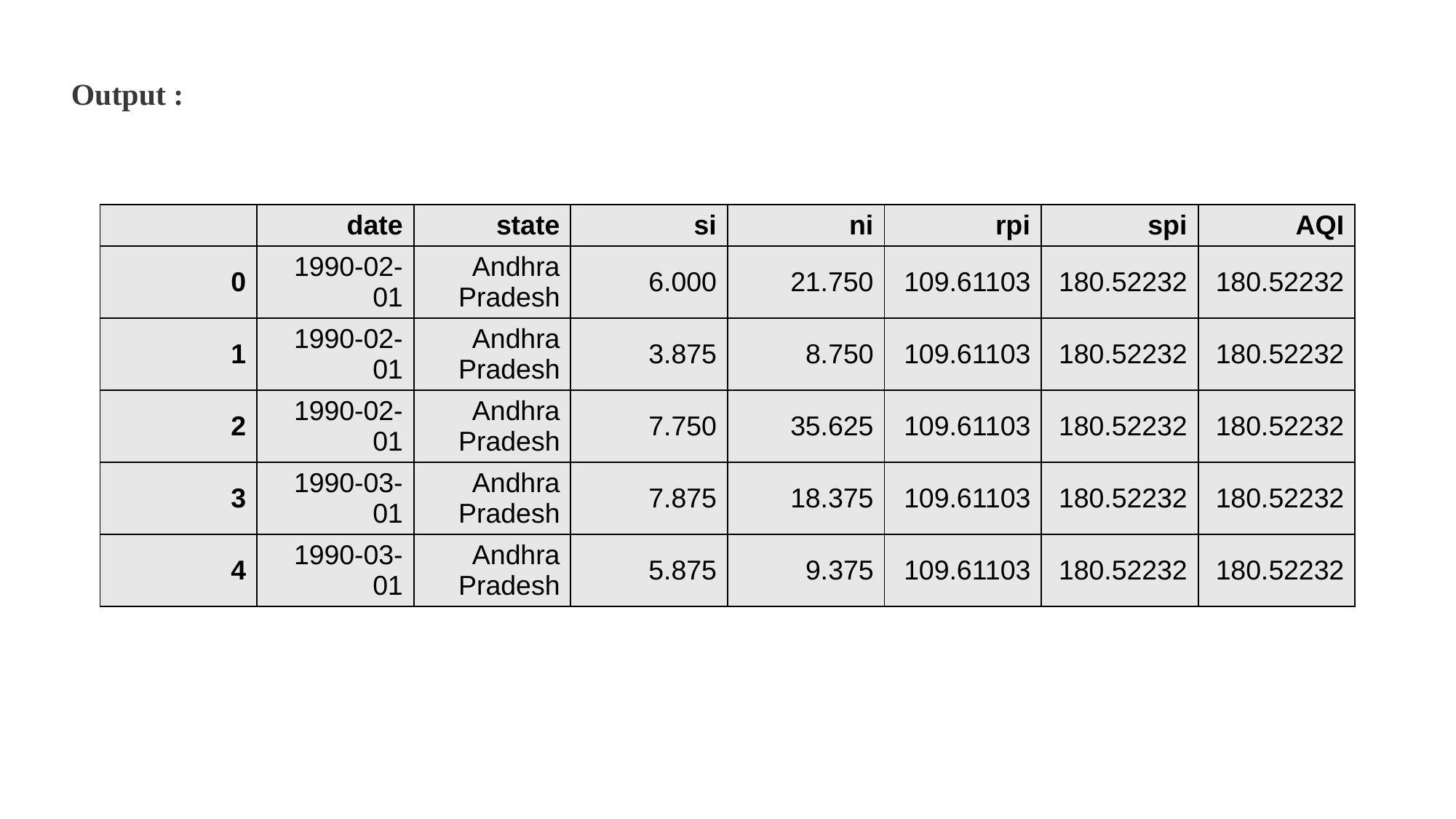

Output :
|  | date | state | si | ni | rpi | spi | AQI |
| --- | --- | --- | --- | --- | --- | --- | --- |
| 0 | 1990-02-01 | Andhra Pradesh | 6.000 | 21.750 | 109.61103 | 180.52232 | 180.52232 |
| 1 | 1990-02-01 | Andhra Pradesh | 3.875 | 8.750 | 109.61103 | 180.52232 | 180.52232 |
| 2 | 1990-02-01 | Andhra Pradesh | 7.750 | 35.625 | 109.61103 | 180.52232 | 180.52232 |
| 3 | 1990-03-01 | Andhra Pradesh | 7.875 | 18.375 | 109.61103 | 180.52232 | 180.52232 |
| 4 | 1990-03-01 | Andhra Pradesh | 5.875 | 9.375 | 109.61103 | 180.52232 | 180.52232 |